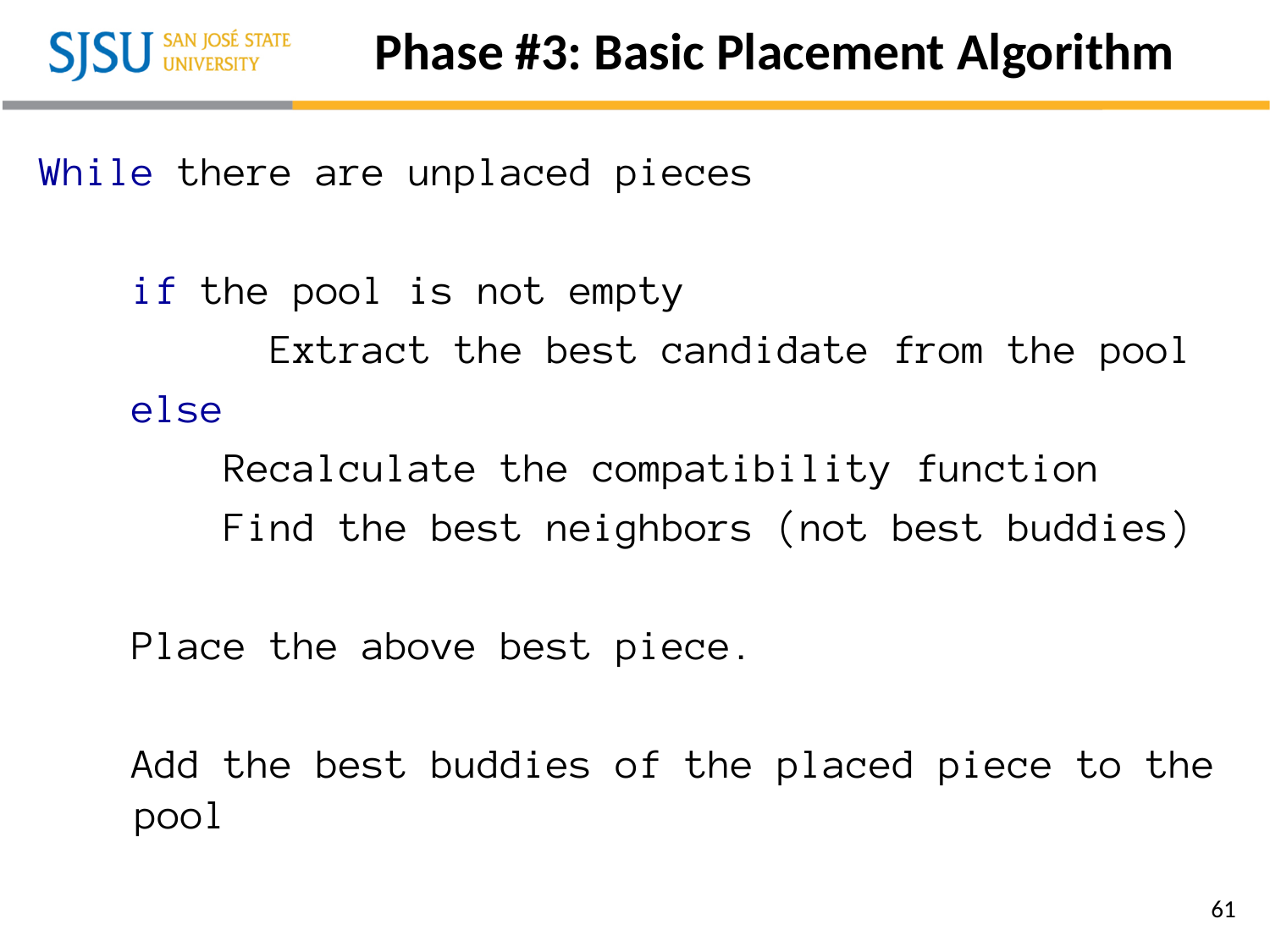

# Phase #3: Basic Placement Algorithm
While there are unplaced pieces

    if the pool is not empty
          Extract the best candidate from the pool
    else
        Recalculate the compatibility function
        Find the best neighbors (not best buddies)

    Place the above best piece.

    Add the best buddies of the placed piece to the pool
61